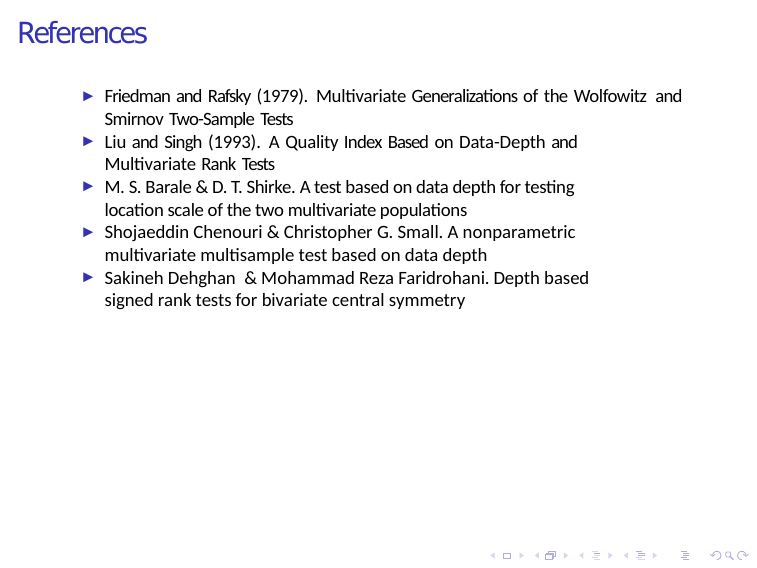

# References
Friedman and Rafsky (1979). Multivariate Generalizations of the Wolfowitz  and Smirnov Two-Sample Tests
Liu and Singh (1993). A Quality Index Based on Data-Depth and  Multivariate Rank Tests
M. S. Barale & D. T. Shirke. A test based on data depth for testing location scale of the two multivariate populations
Shojaeddin Chenouri & Christopher G. Small. A nonparametric multivariate multisample test based on data depth
Sakineh Dehghan  & Mohammad Reza Faridrohani. Depth based signed rank tests for bivariate central symmetry